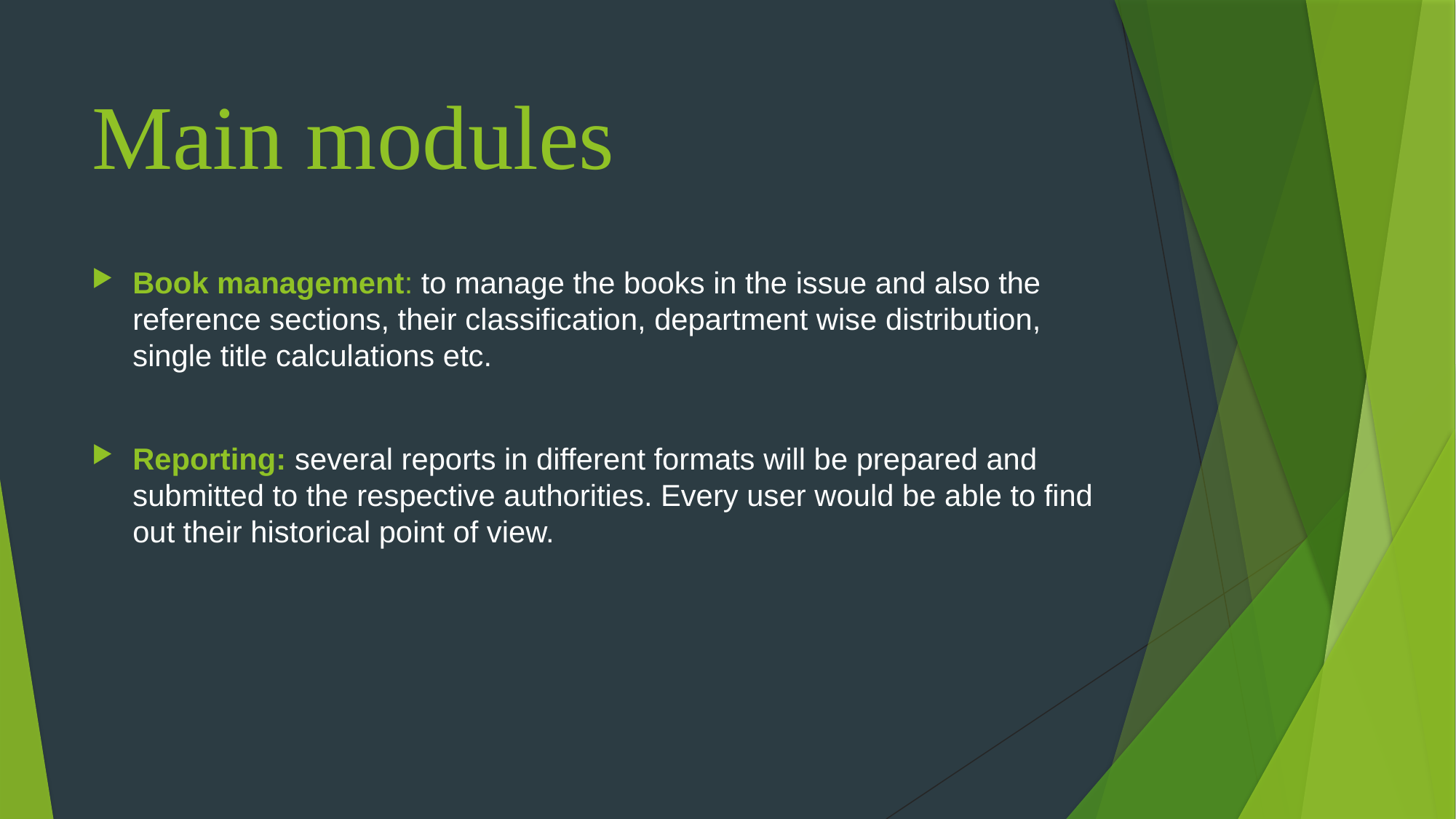

# Main modules
Book management: to manage the books in the issue and also the reference sections, their classification, department wise distribution, single title calculations etc.

Reporting: several reports in different formats will be prepared and submitted to the respective authorities. Every user would be able to find out their historical point of view.